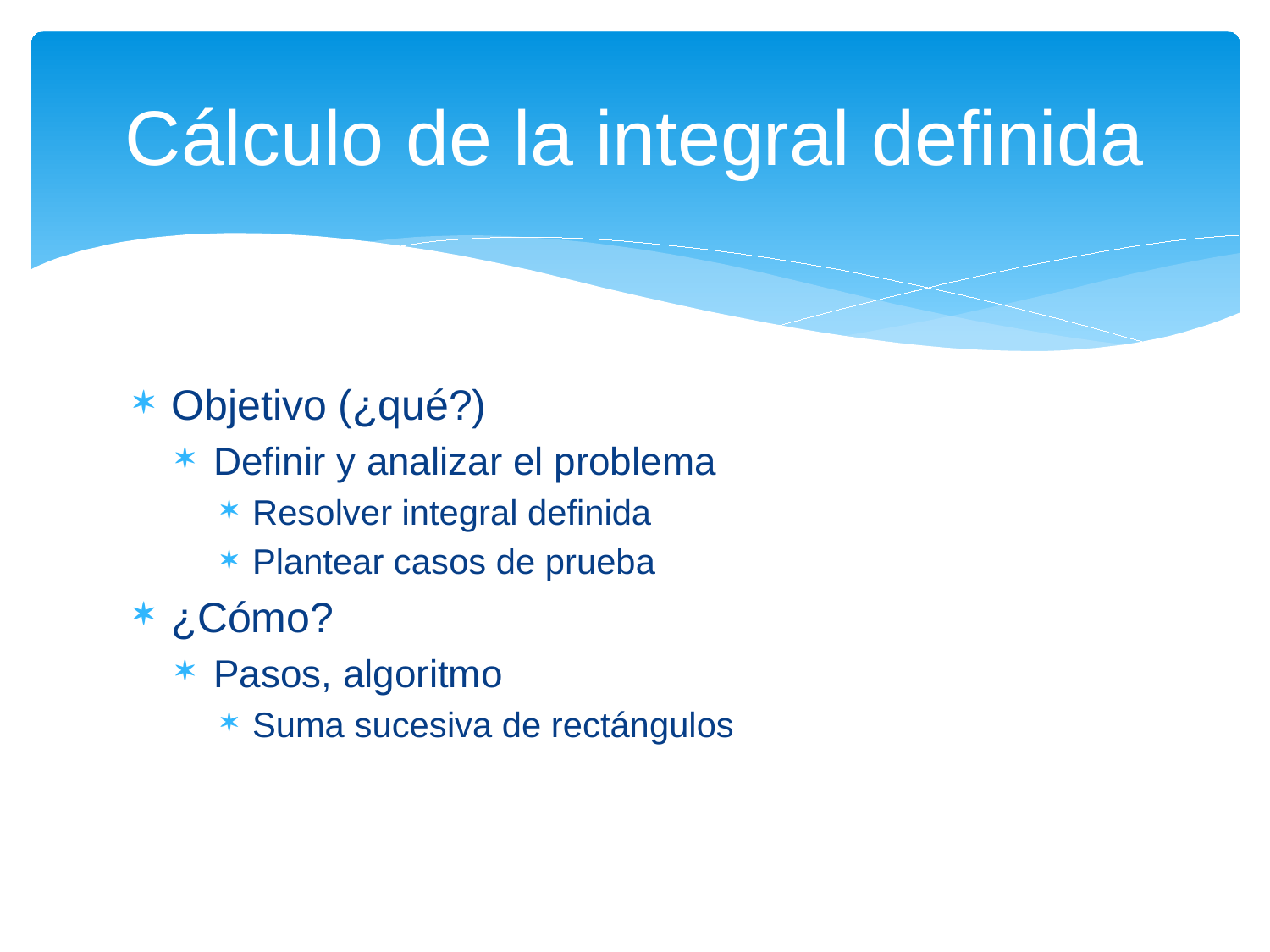

Cálculo de la integral definida
Objetivo (¿qué?)
Definir y analizar el problema
Resolver integral definida
Plantear casos de prueba
¿Cómo?
Pasos, algoritmo
Suma sucesiva de rectángulos